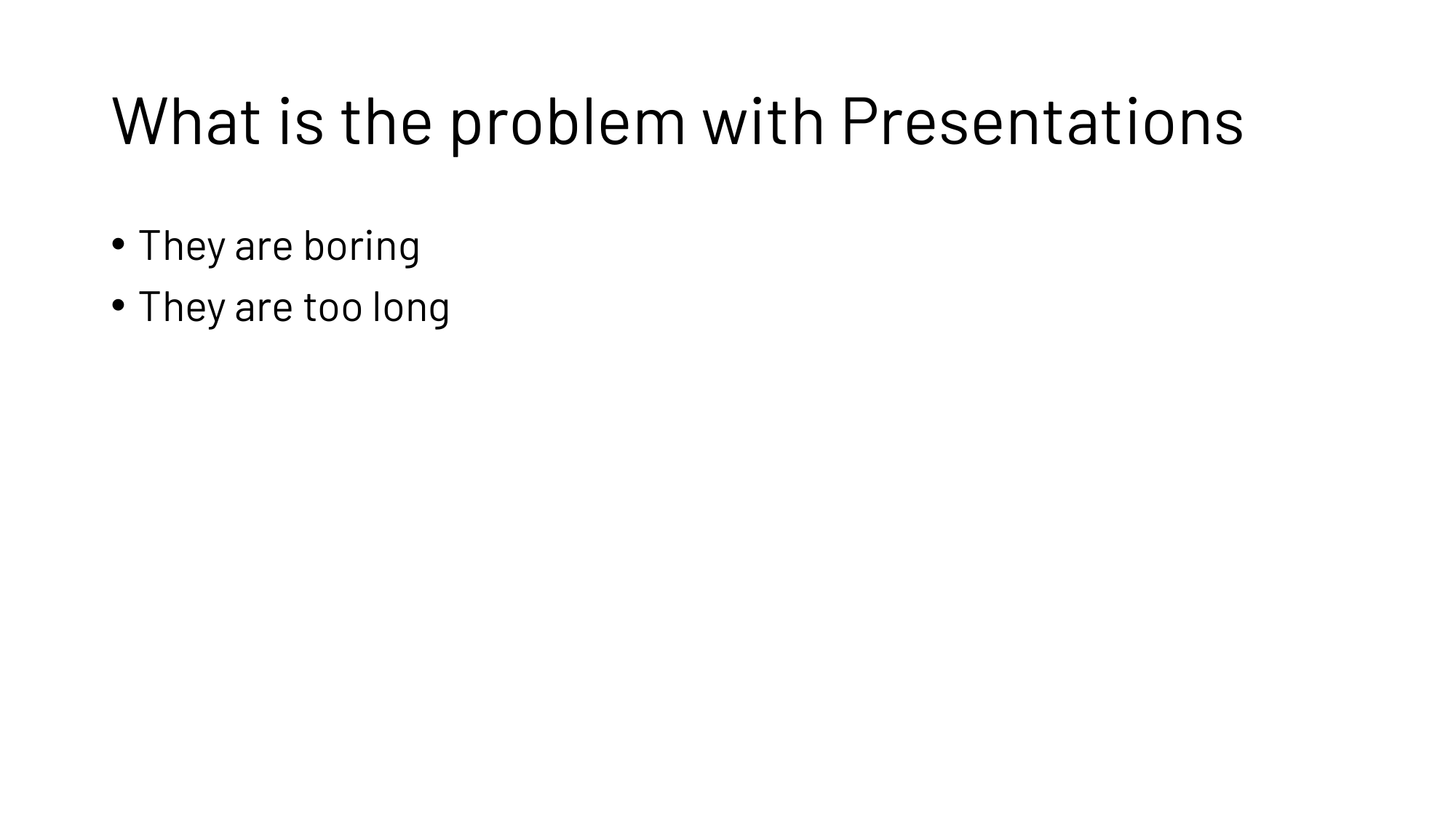

# What is the problem with Presentations
They are boring
They are too long